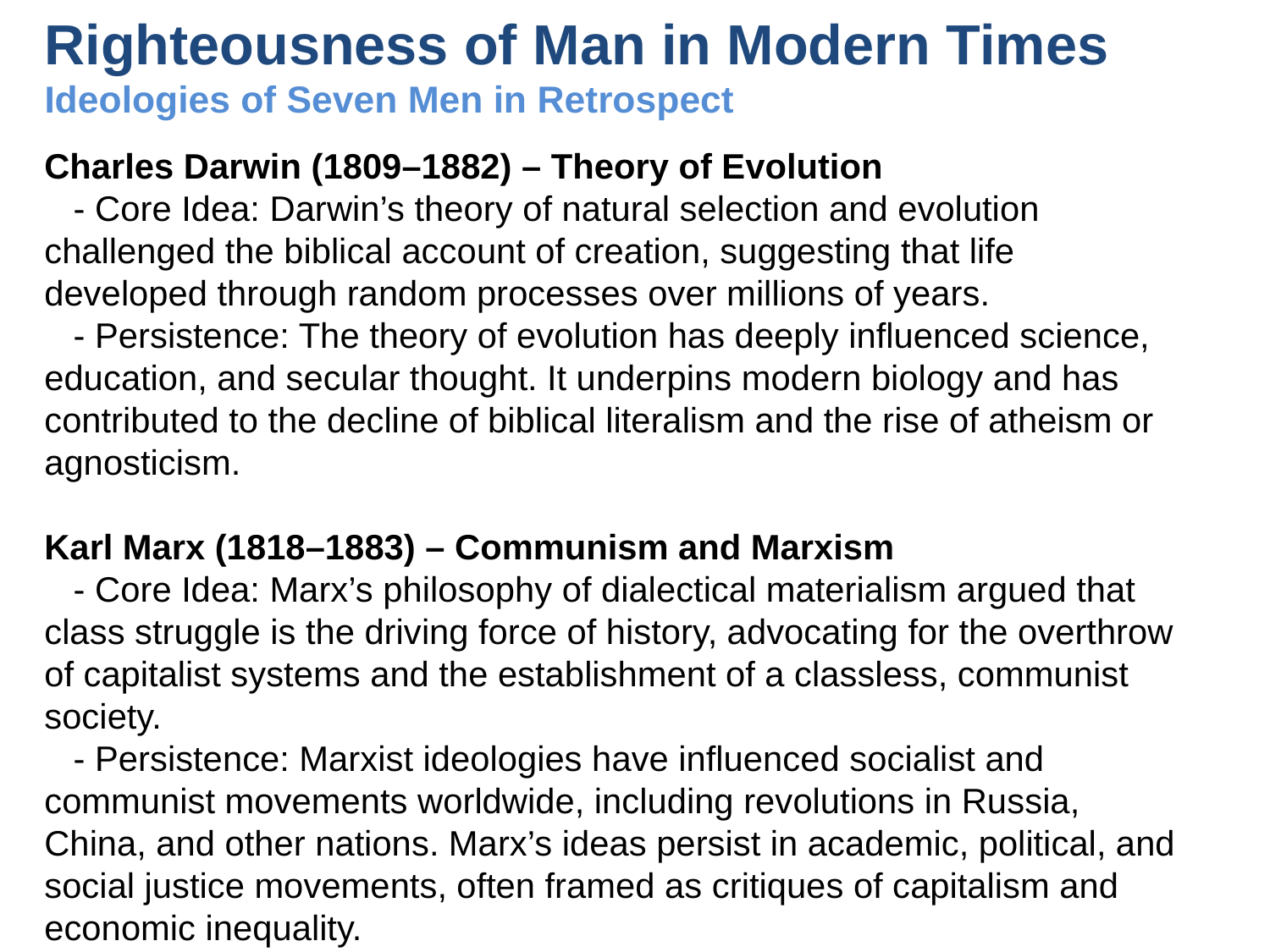

# Righteousness of Man in Modern Times Ideologies of Seven Men in Retrospect
Charles Darwin (1809–1882) – Theory of Evolution
   - Core Idea: Darwin’s theory of natural selection and evolution challenged the biblical account of creation, suggesting that life developed through random processes over millions of years.
   - Persistence: The theory of evolution has deeply influenced science, education, and secular thought. It underpins modern biology and has contributed to the decline of biblical literalism and the rise of atheism or agnosticism.

Karl Marx (1818–1883) – Communism and Marxism
   - Core Idea: Marx’s philosophy of dialectical materialism argued that class struggle is the driving force of history, advocating for the overthrow of capitalist systems and the establishment of a classless, communist society.
   - Persistence: Marxist ideologies have influenced socialist and communist movements worldwide, including revolutions in Russia, China, and other nations. Marx’s ideas persist in academic, political, and social justice movements, often framed as critiques of capitalism and economic inequality.